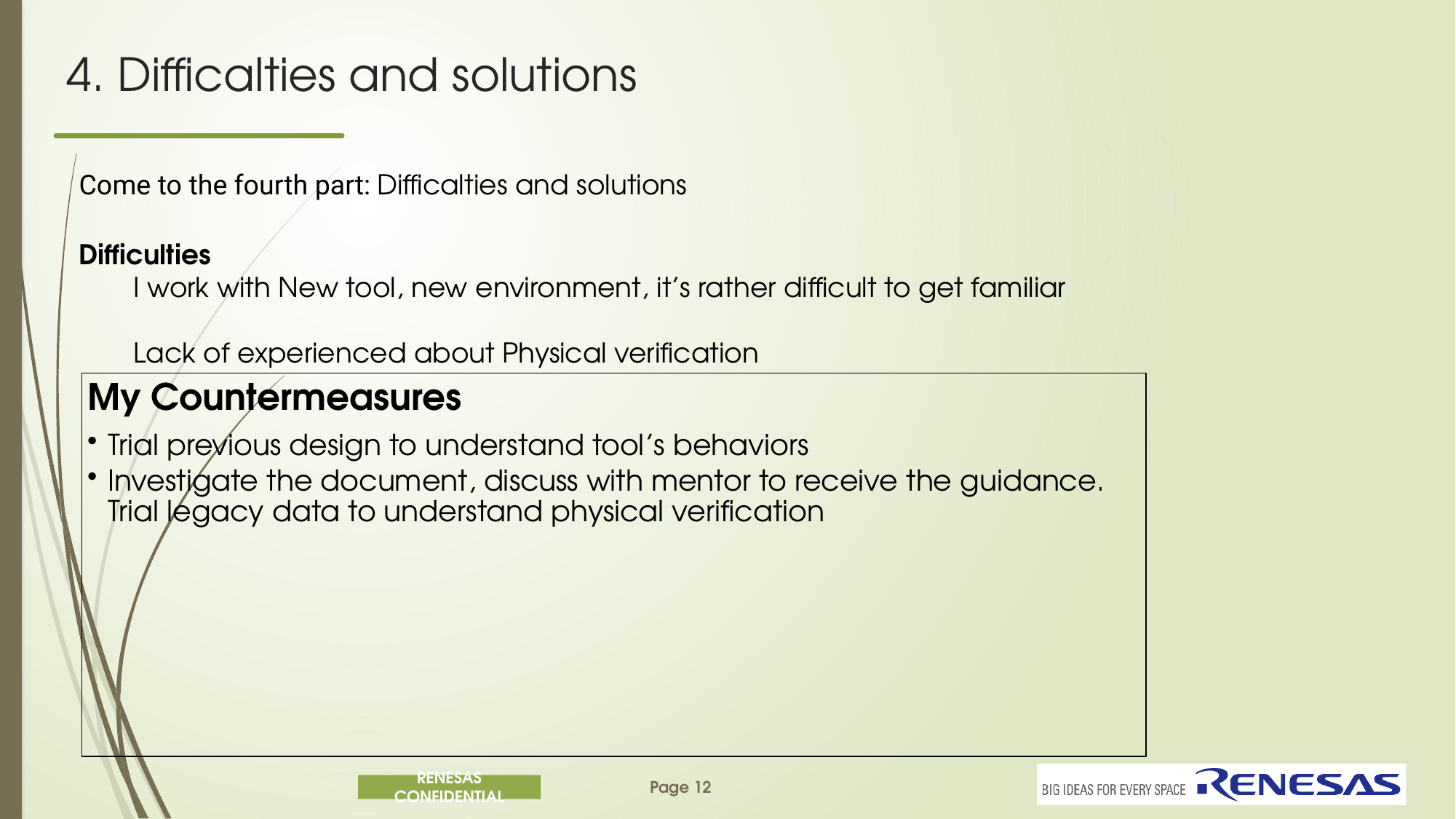

# 4. Difficalties and solutions
Come to the fourth part: Difficalties and solutions
Difficulties
I work with New tool, new environment, it’s rather difficult to get familiar

Lack of experienced about Physical verification

My Countermeasures
Trial previous design to understand tool’s behaviors
Investigate the document, discuss with mentor to receive the guidance.
Trial legacy data to understand physical verification